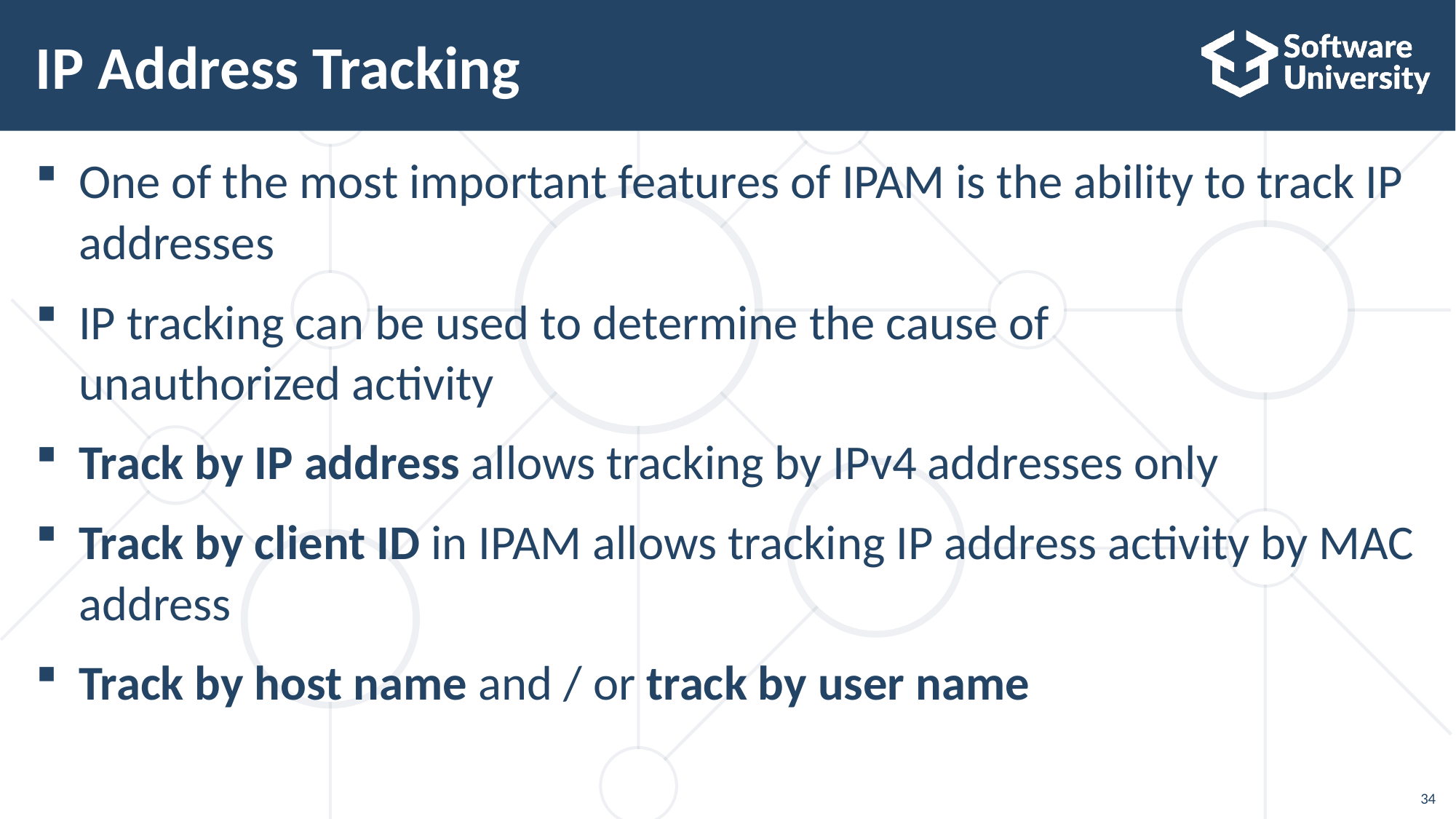

# IP Address Tracking
One of the most important features of IPAM is the ability to track IP addresses
IP tracking can be used to determine the cause of
unauthorized activity
Track by IP address allows tracking by IPv4 addresses only
Track by client ID in IPAM allows tracking IP address activity by MAC address
Track by host name and / or track by user name
34